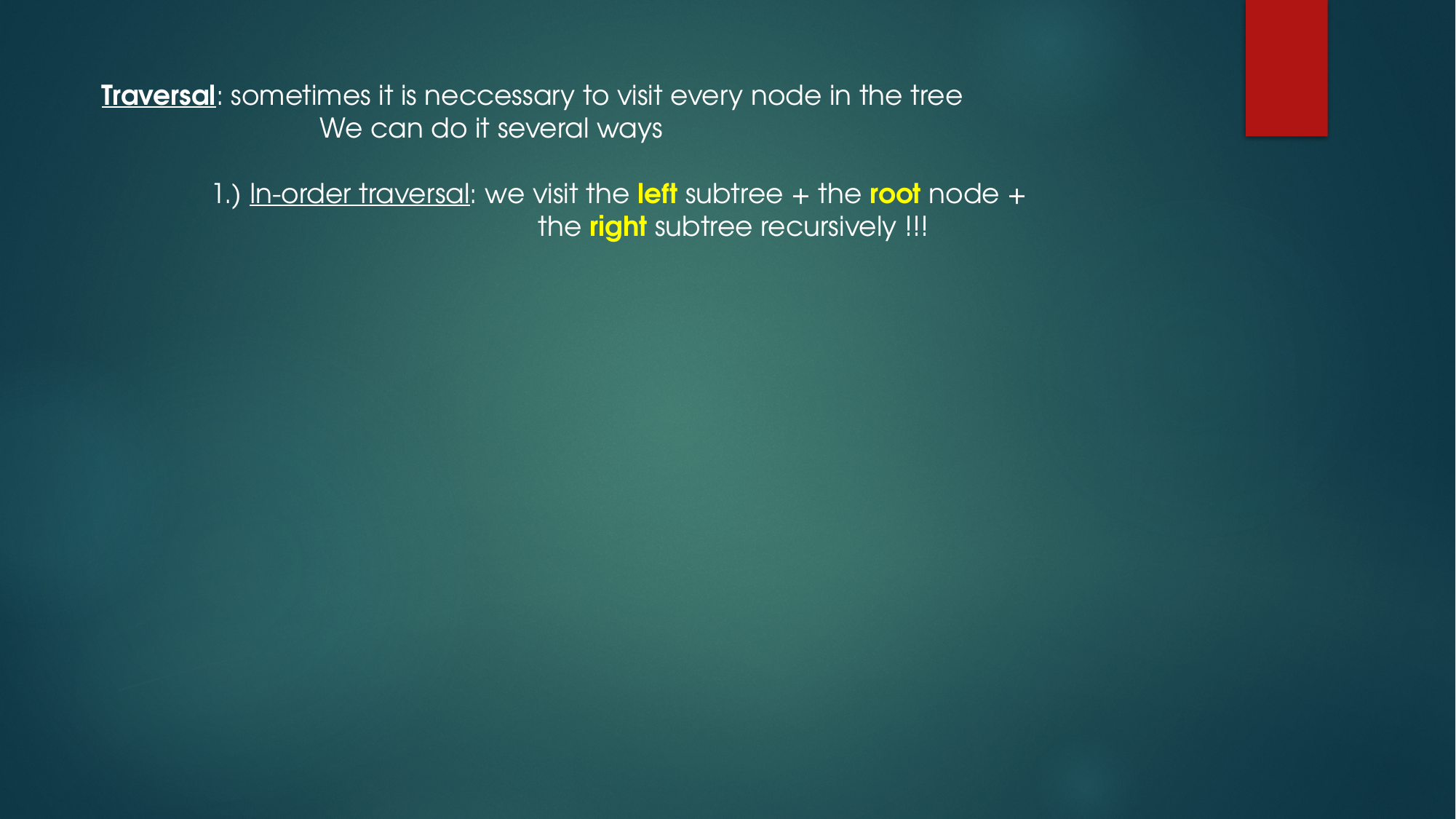

Traversal: sometimes it is neccessary to visit every node in the tree
		We can do it several ways

	1.) In-order traversal: we visit the left subtree + the root node +
				the right subtree recursively !!!